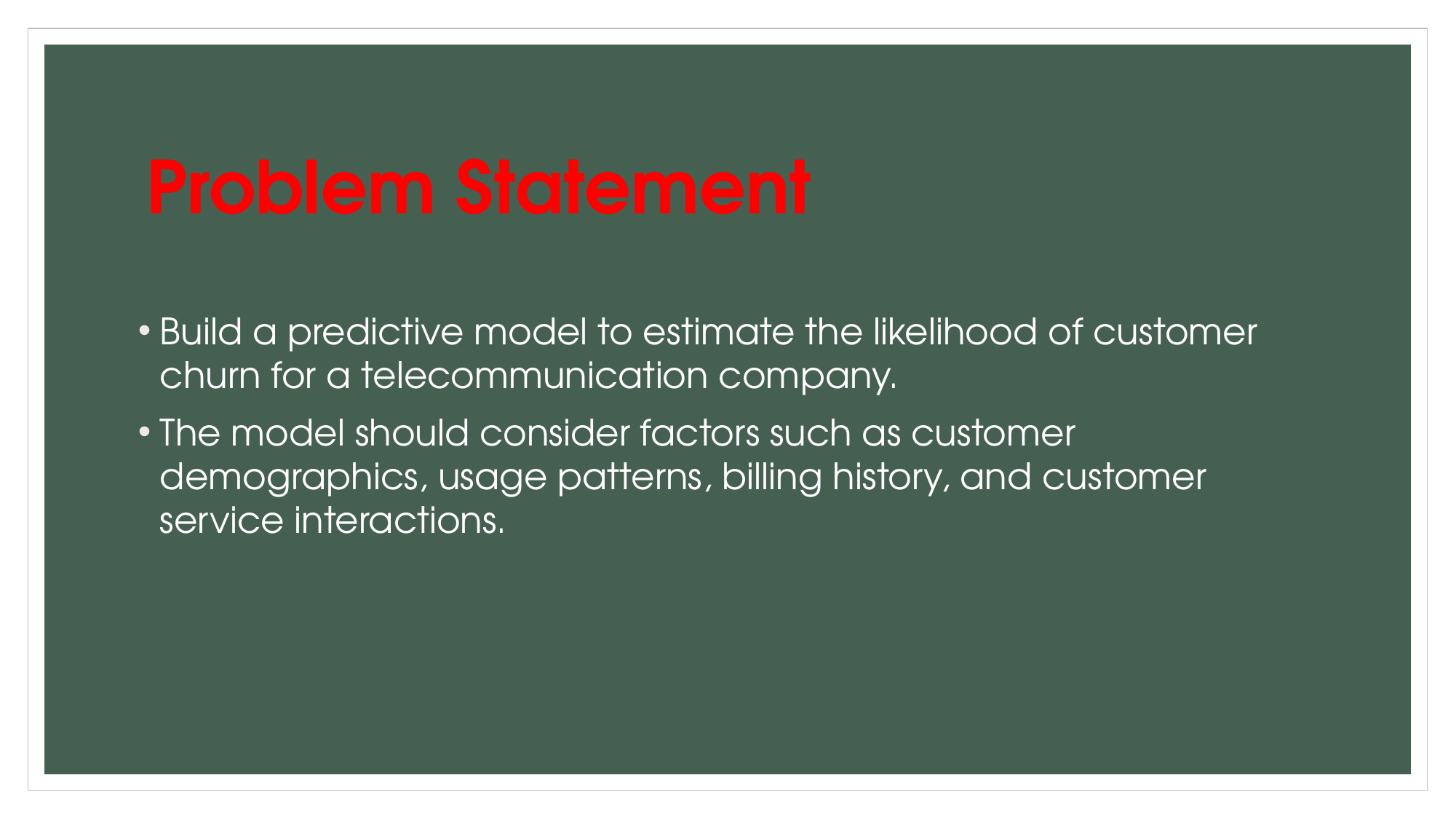

# Problem Statement
Build a predictive model to estimate the likelihood of customer churn for a telecommunication company.
The model should consider factors such as customer demographics, usage patterns, billing history, and customer service interactions.